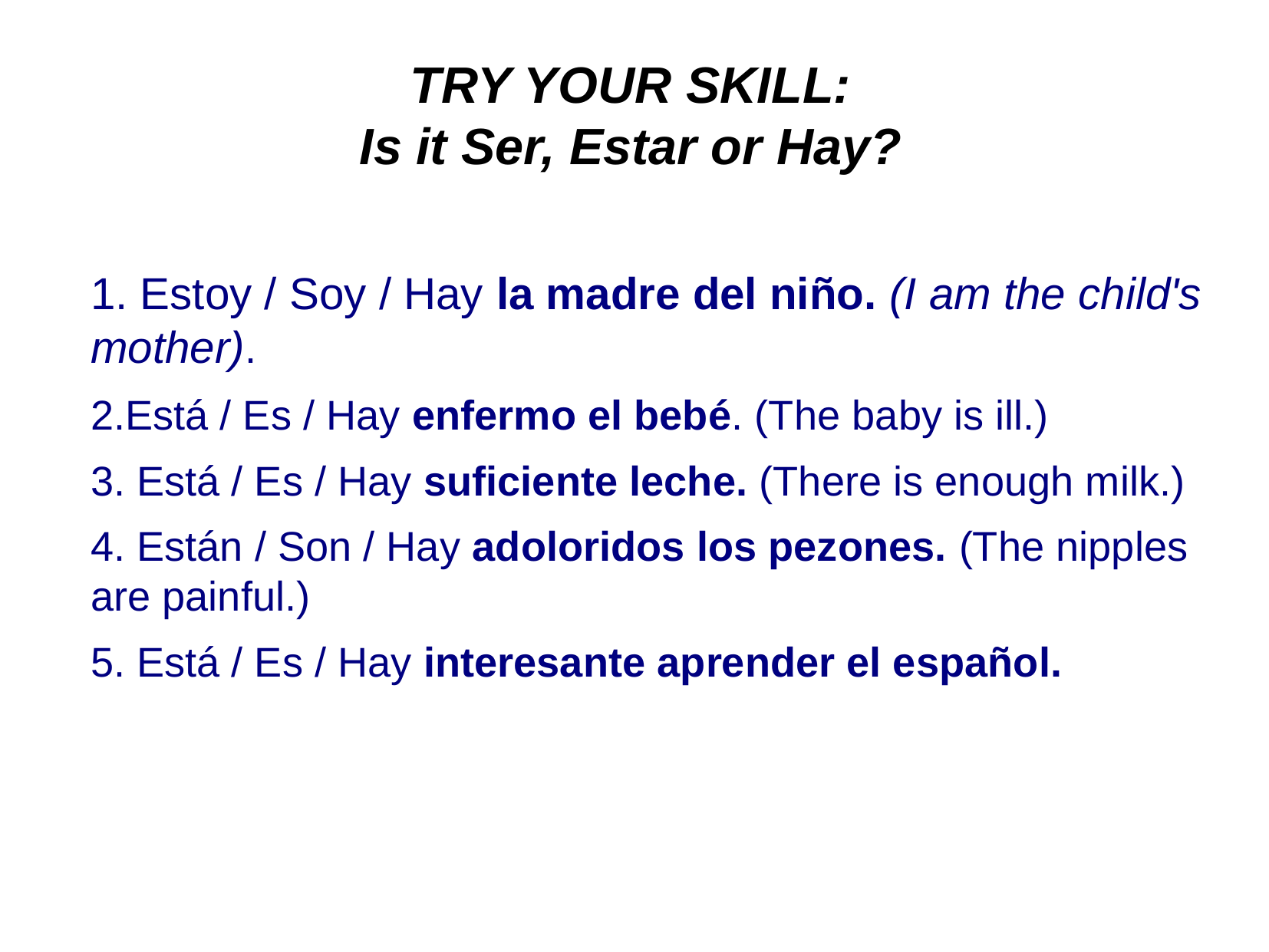

TRY YOUR SKILL:
Is it Ser, Estar or Hay?

1. Estoy / Soy / Hay la madre del niño. (I am the child's mother).
2.Está / Es / Hay enfermo el bebé. (The baby is ill.)
3. Está / Es / Hay suficiente leche. (There is enough milk.)
4. Están / Son / Hay adoloridos los pezones. (The nipples are painful.)
5. Está / Es / Hay interesante aprender el español.